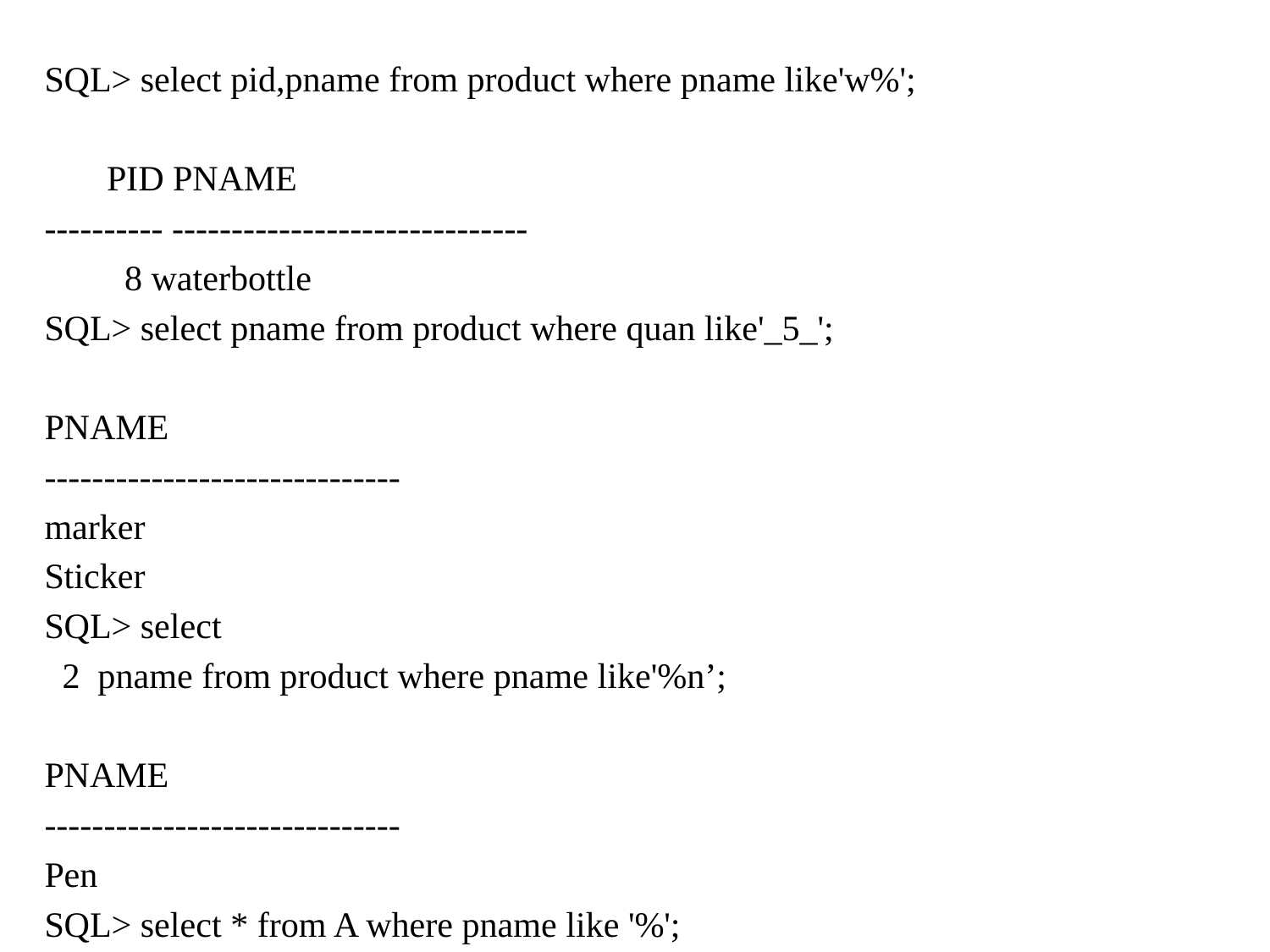

SQL> select pid,pname from product where pname like'w%';

       PID PNAME
---------- ------------------------------
         8 waterbottle
SQL> select pname from product where quan like'_5_';

PNAME
------------------------------
marker
Sticker
SQL> select
  2  pname from product where pname like'%n’;

PNAME
------------------------------
Pen
SQL> select * from A where pname like '%';